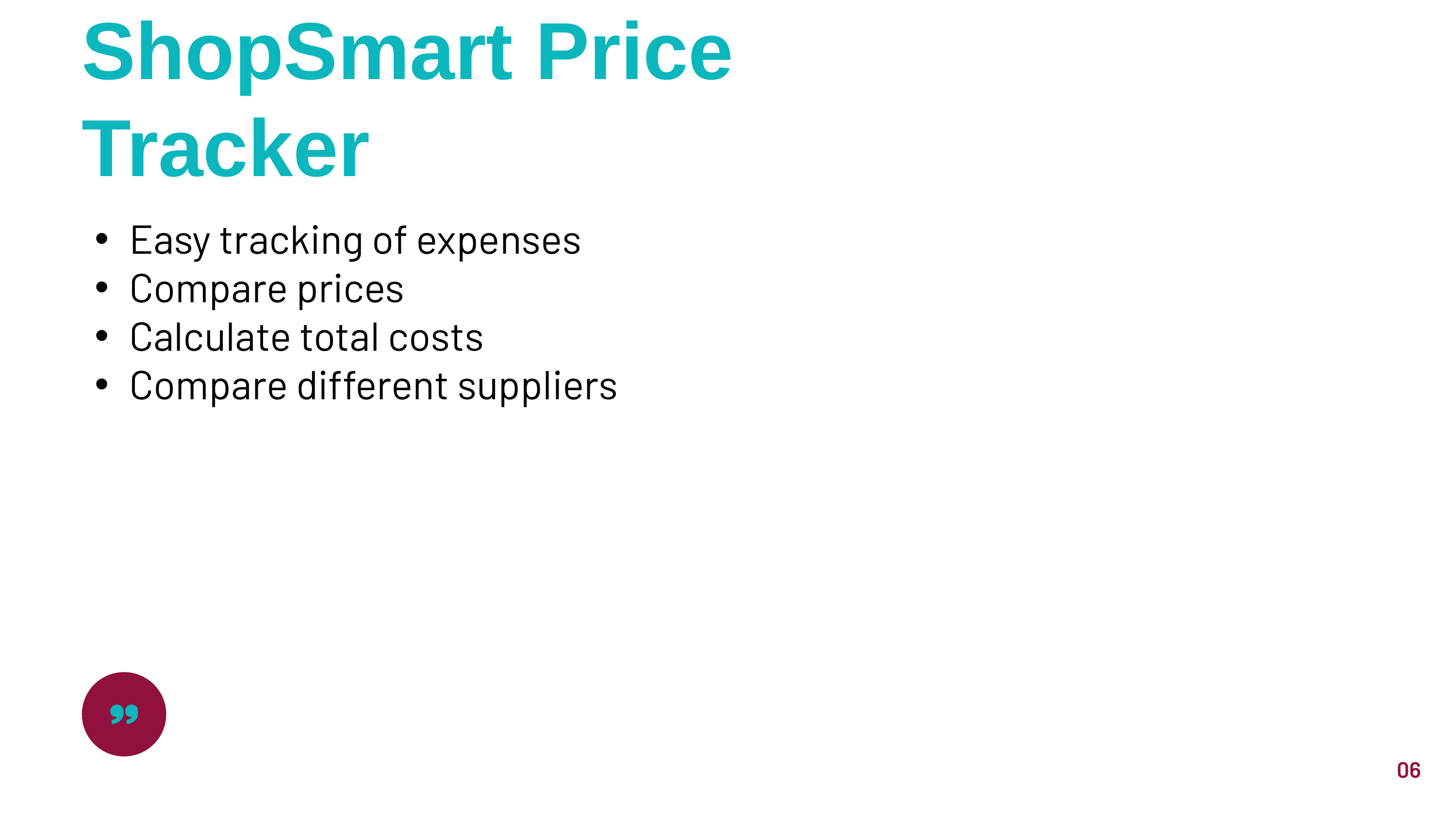

ShopSmart Price Tracker

Easy tracking of expenses
Compare prices
Calculate total costs
Compare different suppliers

06